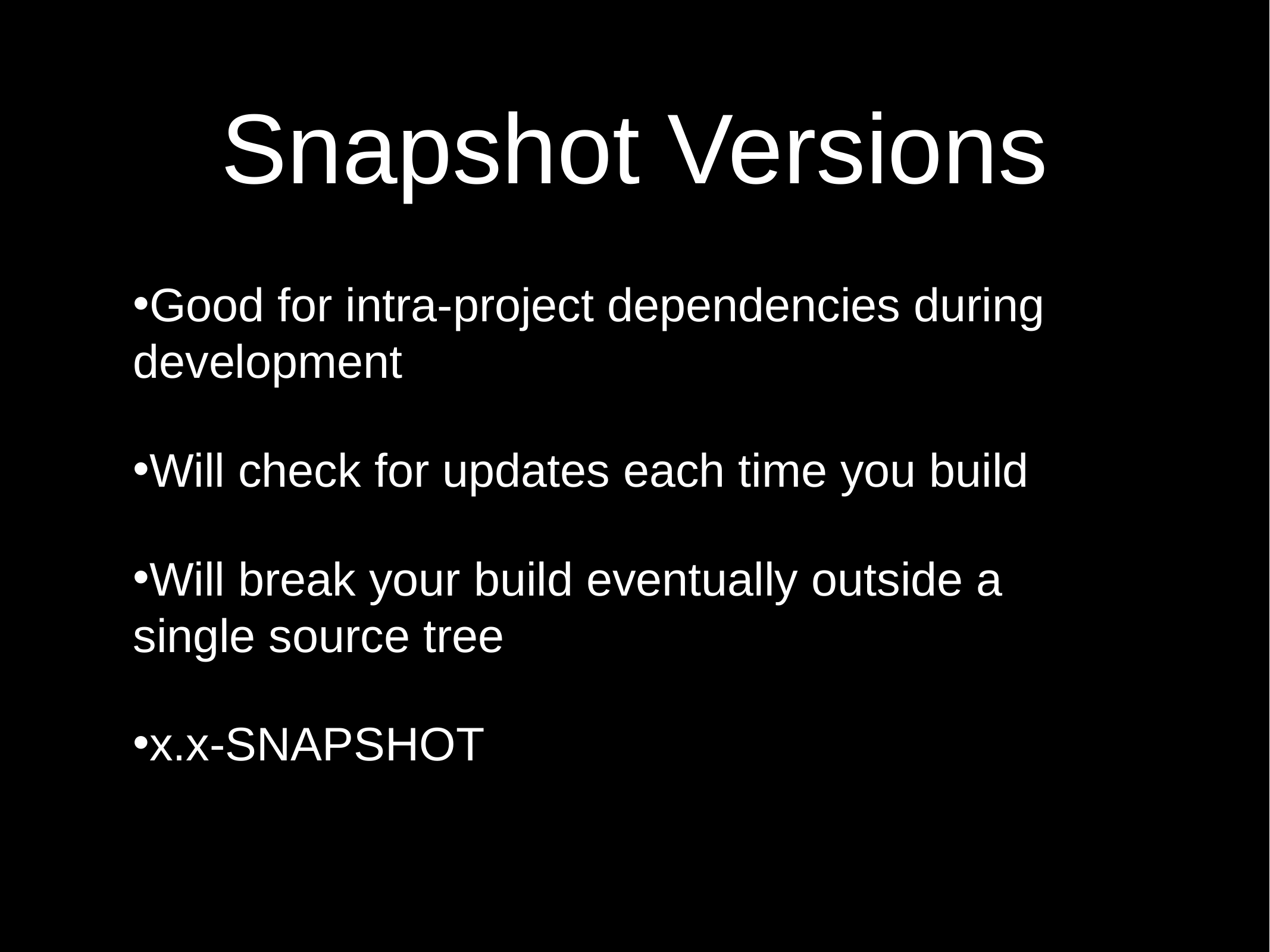

# Snapshot Versions
Good for intra-project dependencies during development
Will check for updates each time you build
Will break your build eventually outside a single source tree
x.x-SNAPSHOT